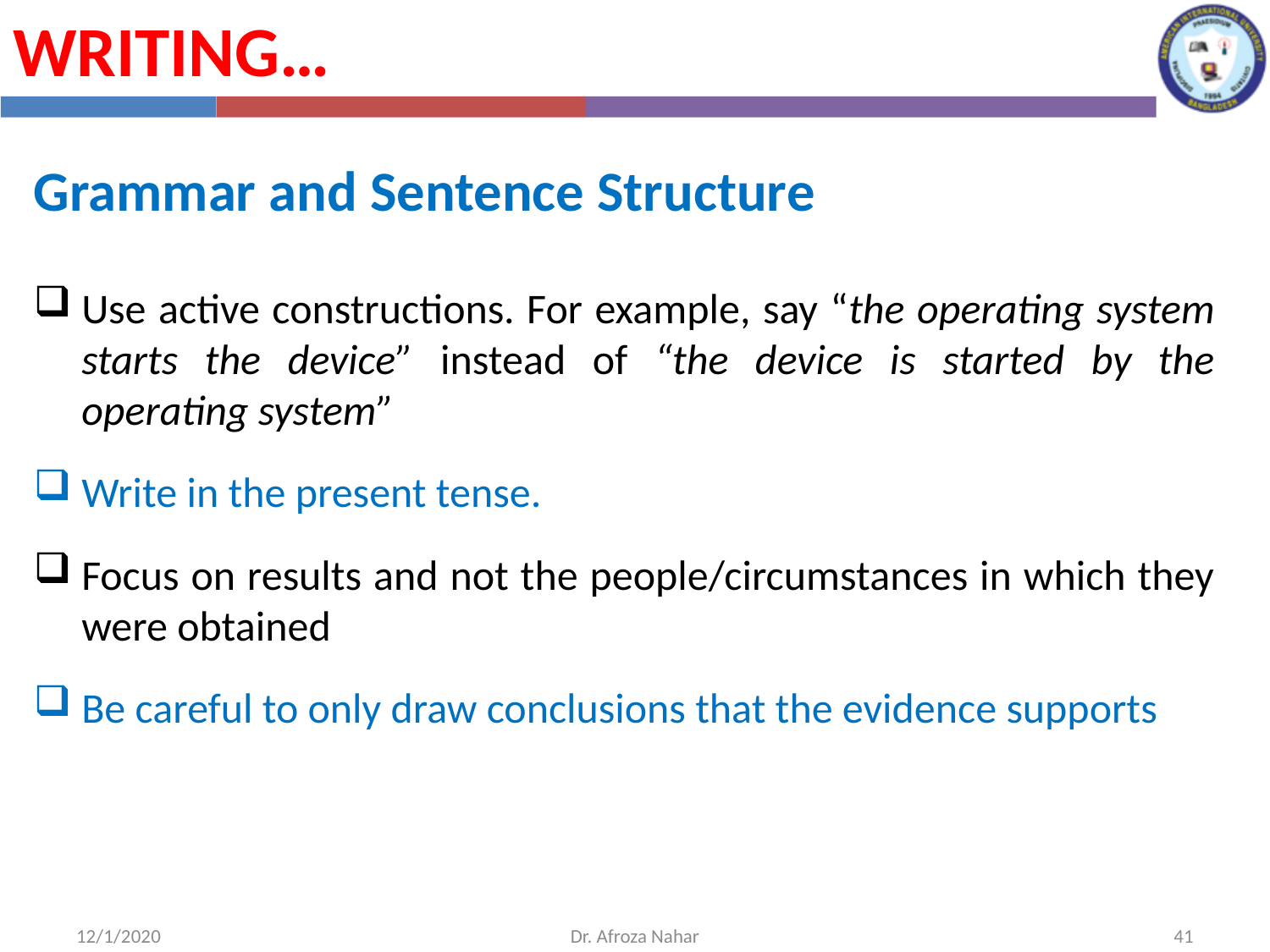

Writing…
Grammar and Sentence Structure

Use active constructions. For example, say “the operating system starts the device” instead of “the device is started by the operating system”
Write in the present tense.
Focus on results and not the people/circumstances in which they were obtained
Be careful to only draw conclusions that the evidence supports
12/1/2020
Dr. Afroza Nahar
41